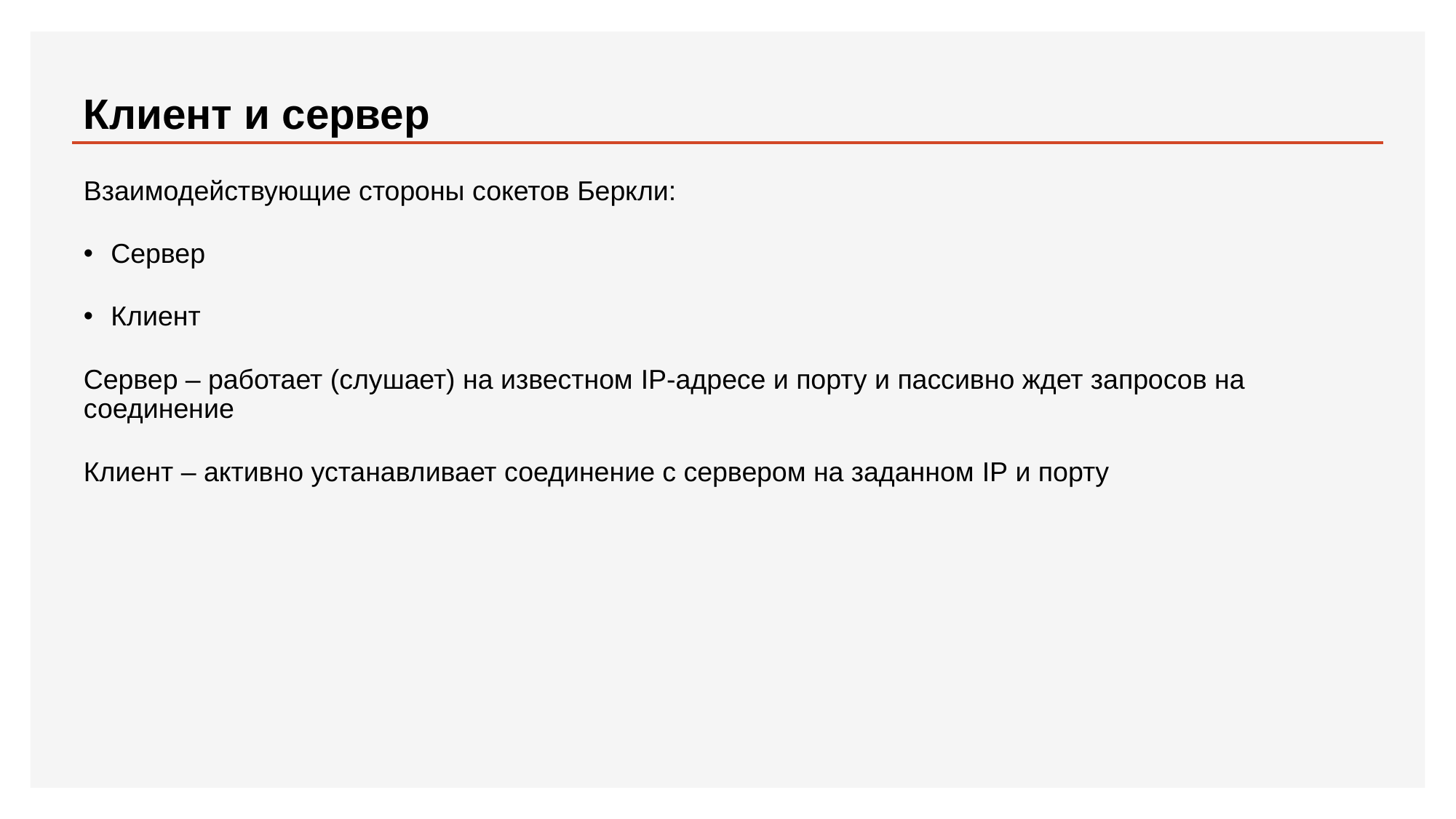

# Клиент и сервер
Взаимодействующие стороны сокетов Беркли:
Сервер
Клиент
Сервер – работает (слушает) на известном IP-адресе и порту и пассивно ждет запросов на соединение
Клиент – активно устанавливает соединение с сервером на заданном IP и порту